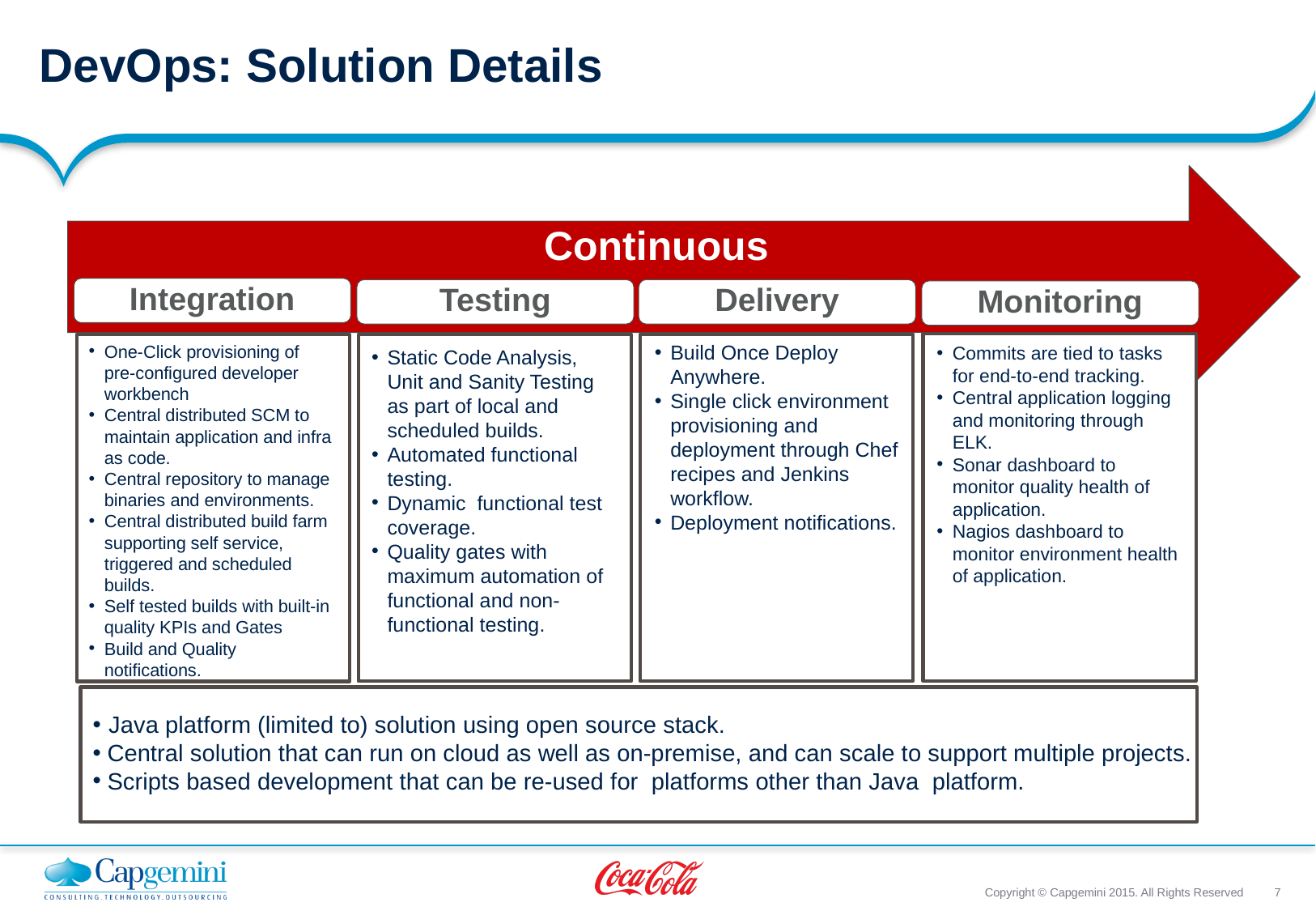

# DevOps: Solution Details
Continuous
Integration
Testing
Delivery
Monitoring
Build Once Deploy Anywhere.
Single click environment provisioning and deployment through Chef recipes and Jenkins workflow.
Deployment notifications.

One-Click provisioning of pre-configured developer workbench
Central distributed SCM to maintain application and infra as code.
Central repository to manage binaries and environments.
Central distributed build farm  supporting self service, triggered and scheduled builds.
Self tested builds with built-in quality KPIs and Gates
Build and Quality notifications.

Commits are tied to tasks for end-to-end tracking.
Central application logging and monitoring through ELK.
Sonar dashboard to monitor quality health of application.
Nagios dashboard to monitor environment health of application.

Static Code Analysis, Unit and Sanity Testing as part of local and scheduled builds.
Automated functional testing.
Dynamic  functional test coverage.
Quality gates with maximum automation of functional and non-functional testing.
Java platform (limited to) solution using open source stack.
Central solution that can run on cloud as well as on-premise, and can scale to support multiple projects.
Scripts based development that can be re-used for  platforms other than Java  platform.